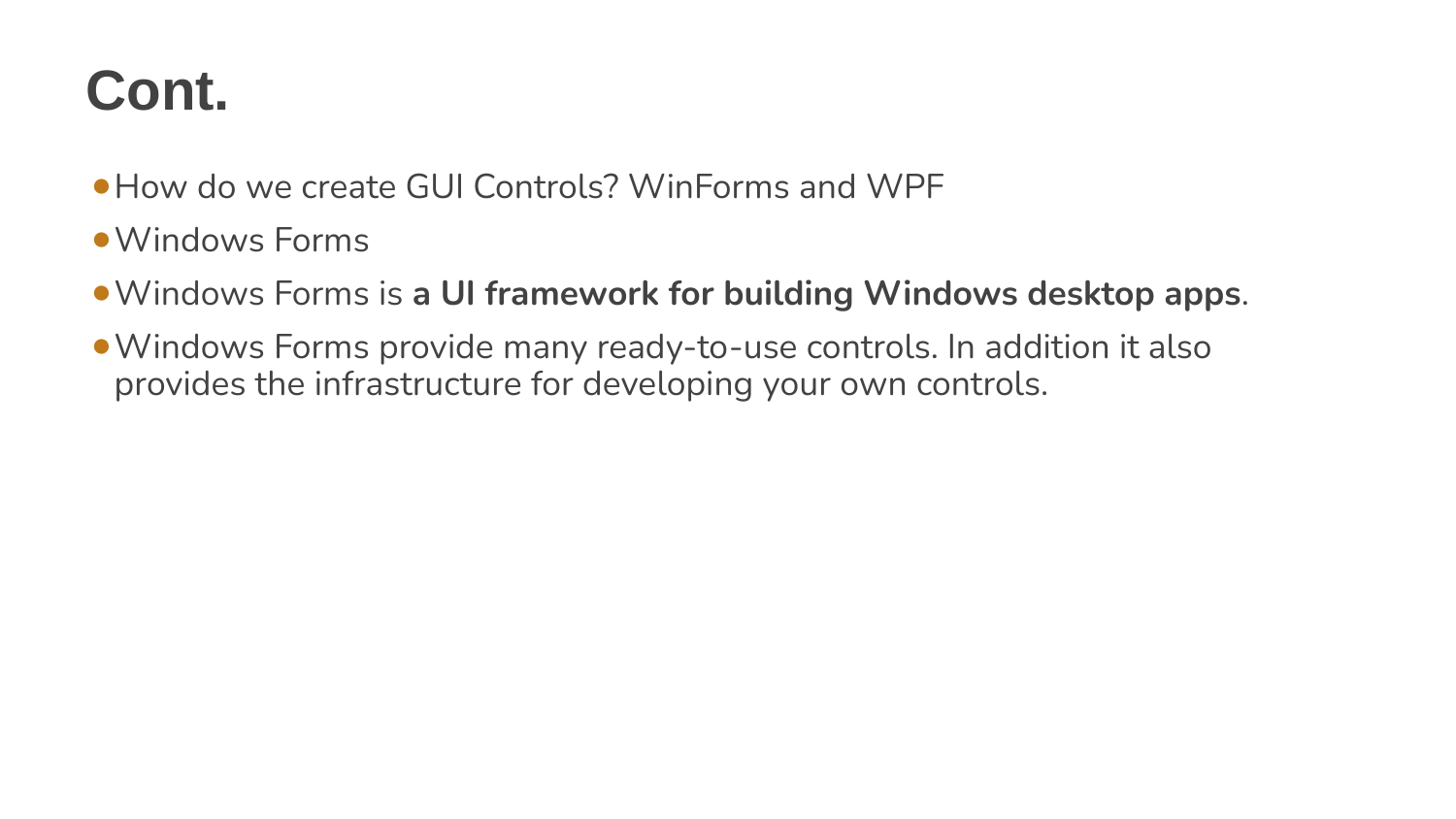

# Cont.
How do we create GUI Controls? WinForms and WPF
Windows Forms
Windows Forms is a UI framework for building Windows desktop apps.
Windows Forms provide many ready-to-use controls. In addition it also provides the infrastructure for developing your own controls.